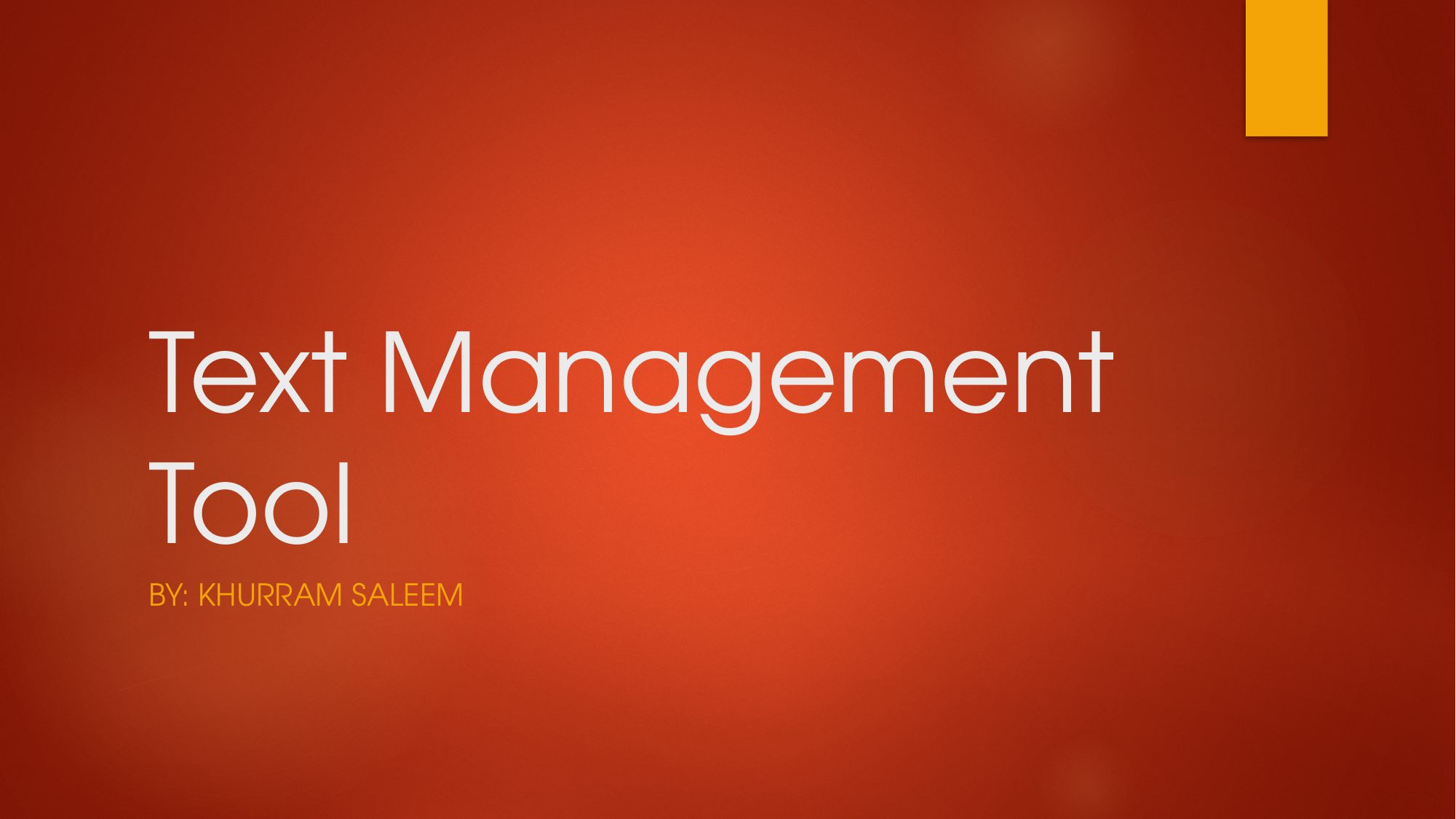

# Text Management Tool
By: Khurram Saleem